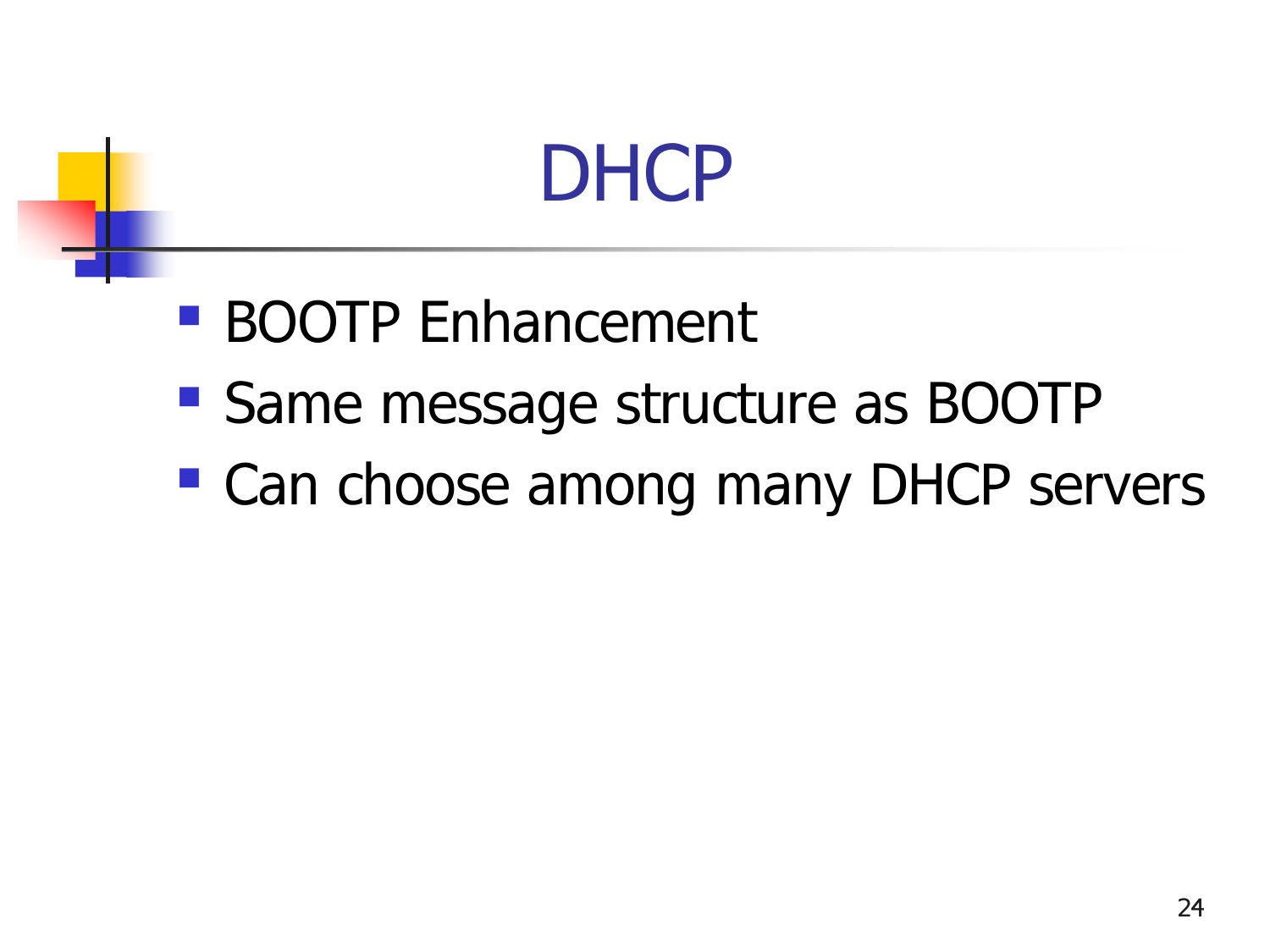

# DHCP
BOOTP Enhancement
Same message structure as BOOTP
Can choose among many DHCP servers
24